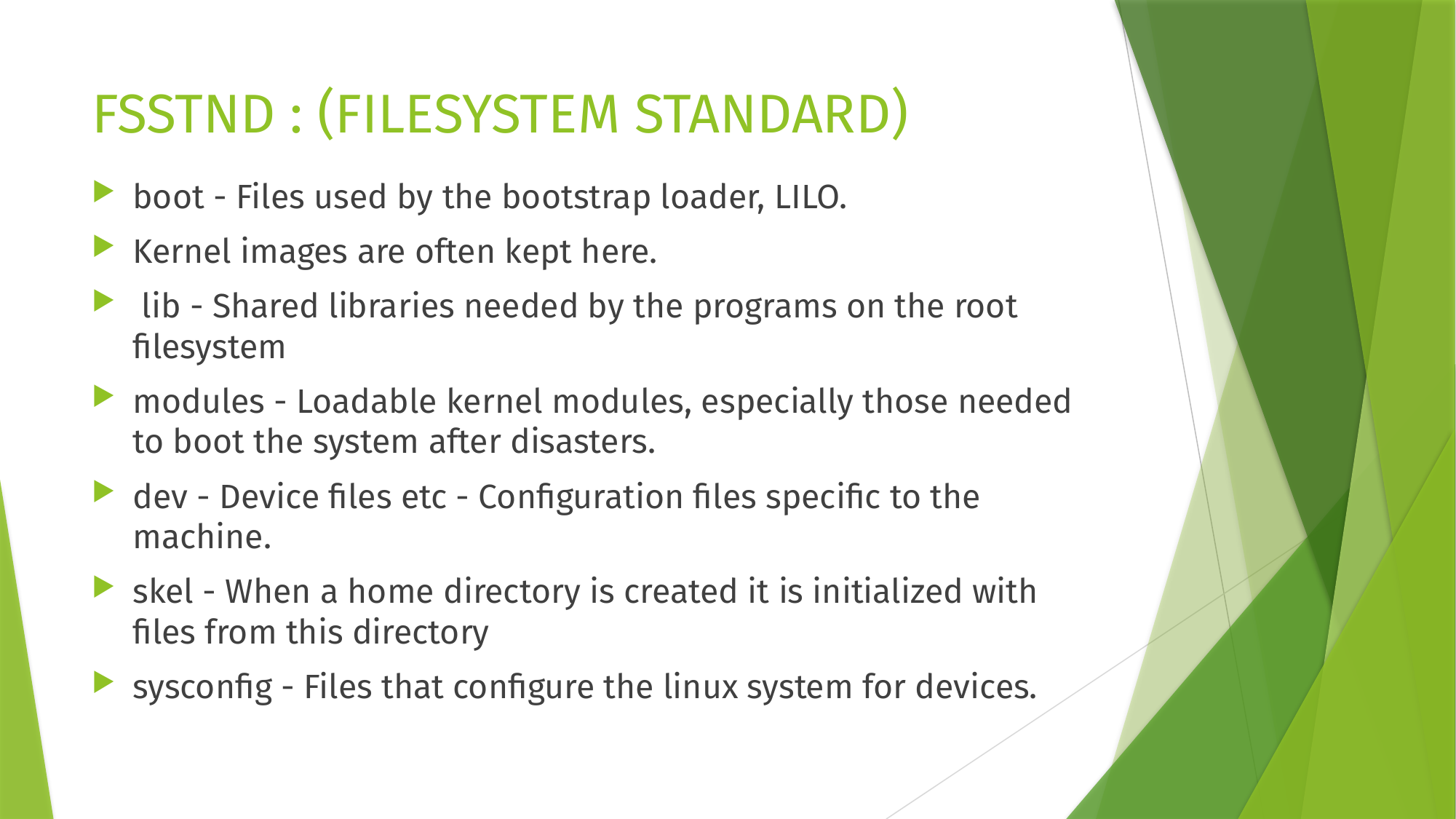

# FSSTND : (FILESYSTEM STANDARD)
boot - Files used by the bootstrap loader, LILO.
Kernel images are often kept here.
 lib - Shared libraries needed by the programs on the root filesystem
modules - Loadable kernel modules, especially those needed to boot the system after disasters.
dev - Device files etc - Configuration files specific to the machine.
skel - When a home directory is created it is initialized with files from this directory
sysconfig - Files that configure the linux system for devices.